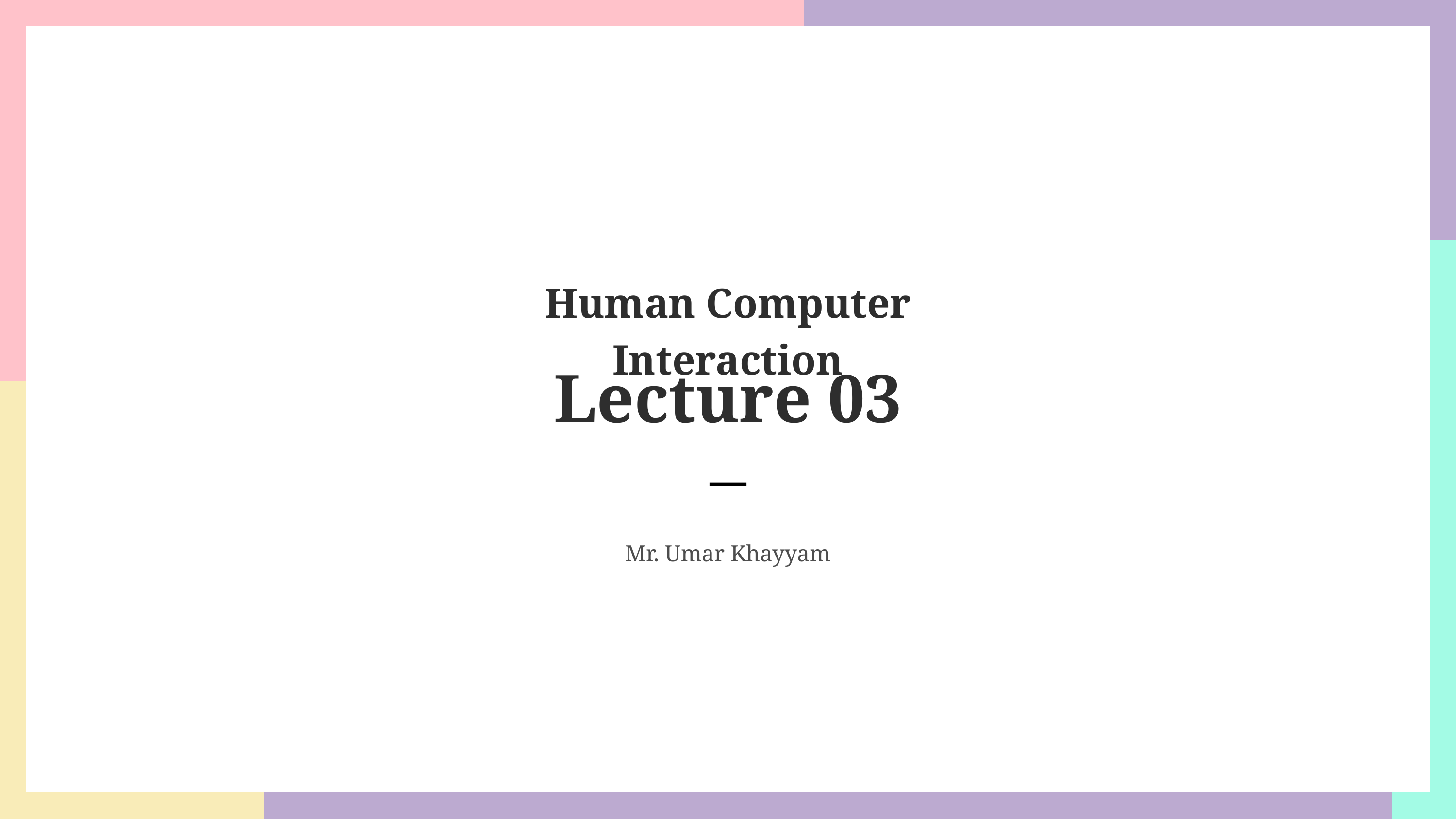

Human Computer Interaction
Lecture 03

Mr. Umar Khayyam